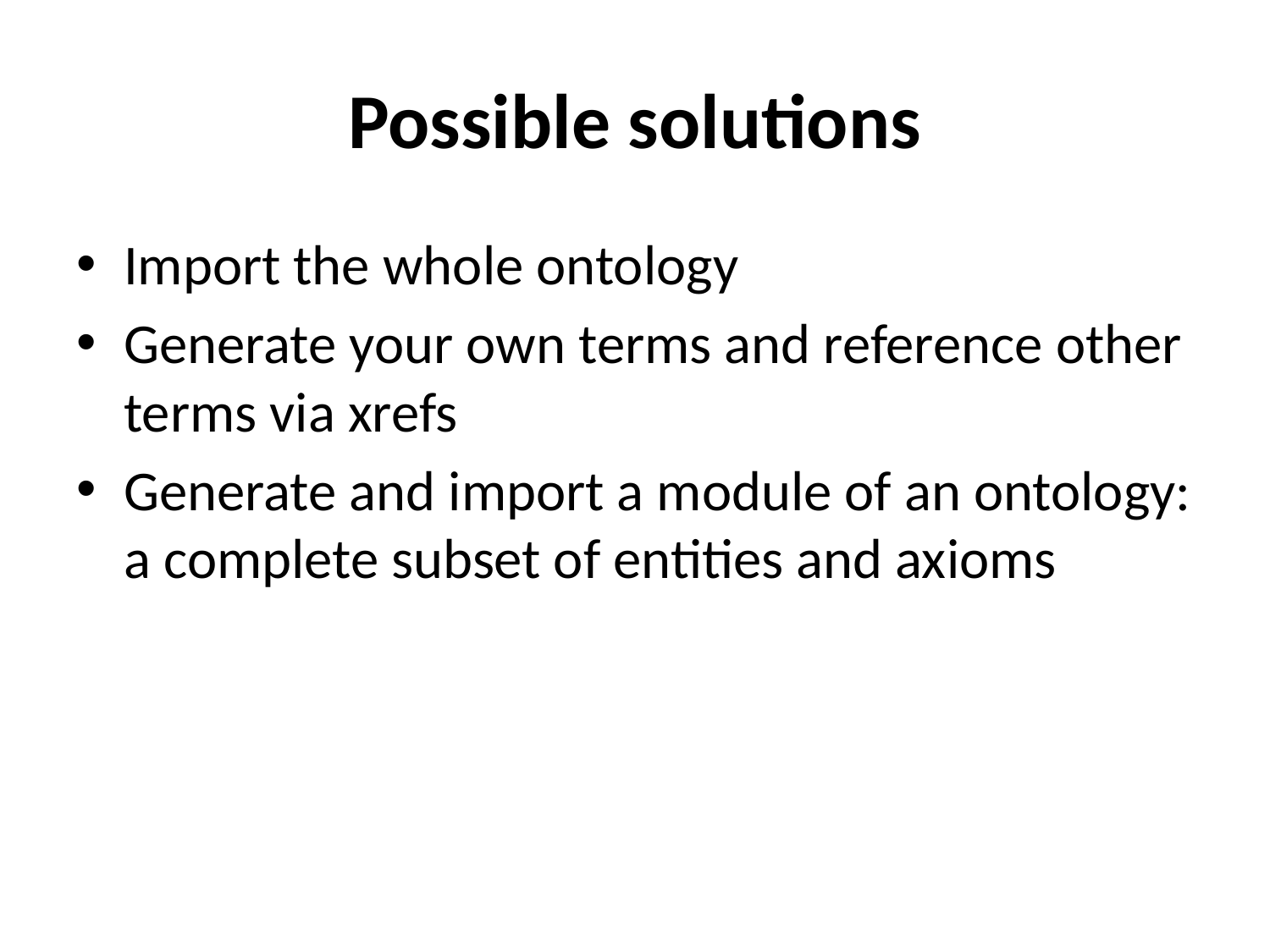

# Possible solutions
Import the whole ontology
Generate your own terms and reference other terms via xrefs
Generate and import a module of an ontology: a complete subset of entities and axioms